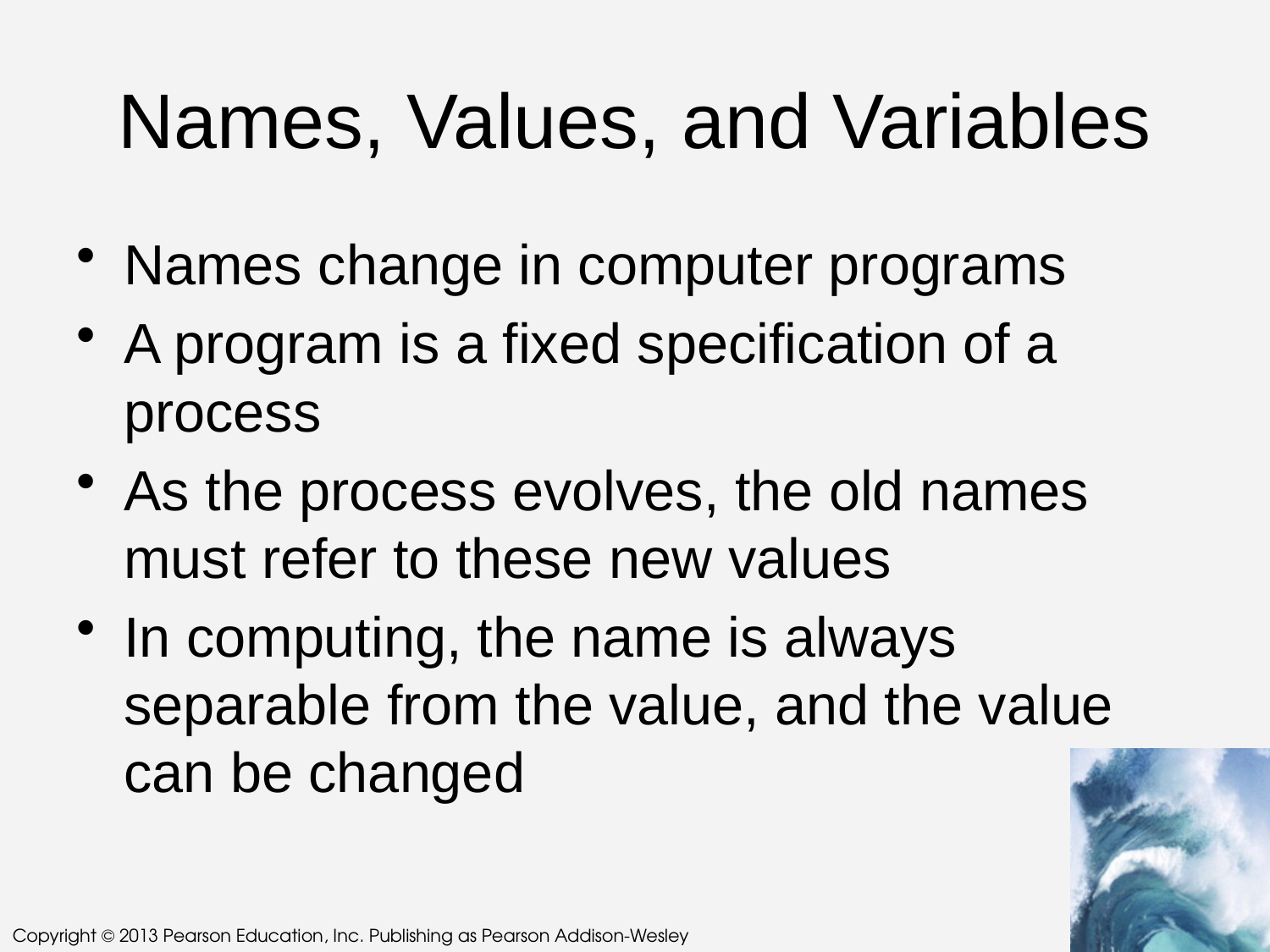

# Names, Values, and Variables
Names change in computer programs
A program is a fixed specification of a process
As the process evolves, the old names must refer to these new values
In computing, the name is always separable from the value, and the value can be changed